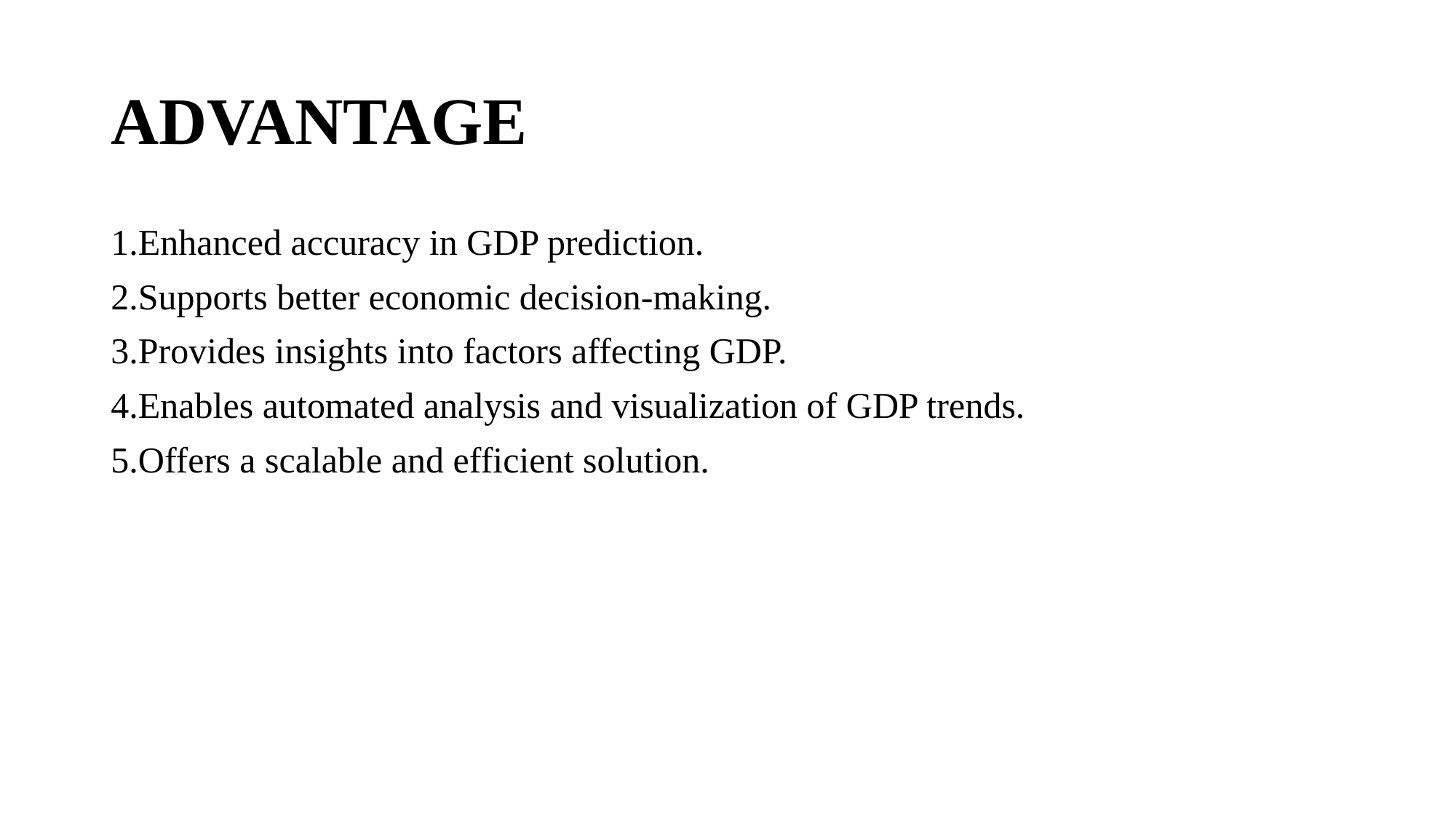

# ADVANTAGE
Enhanced accuracy in GDP prediction.
Supports better economic decision-making.
Provides insights into factors affecting GDP.
Enables automated analysis and visualization of GDP trends.
Offers a scalable and efficient solution.